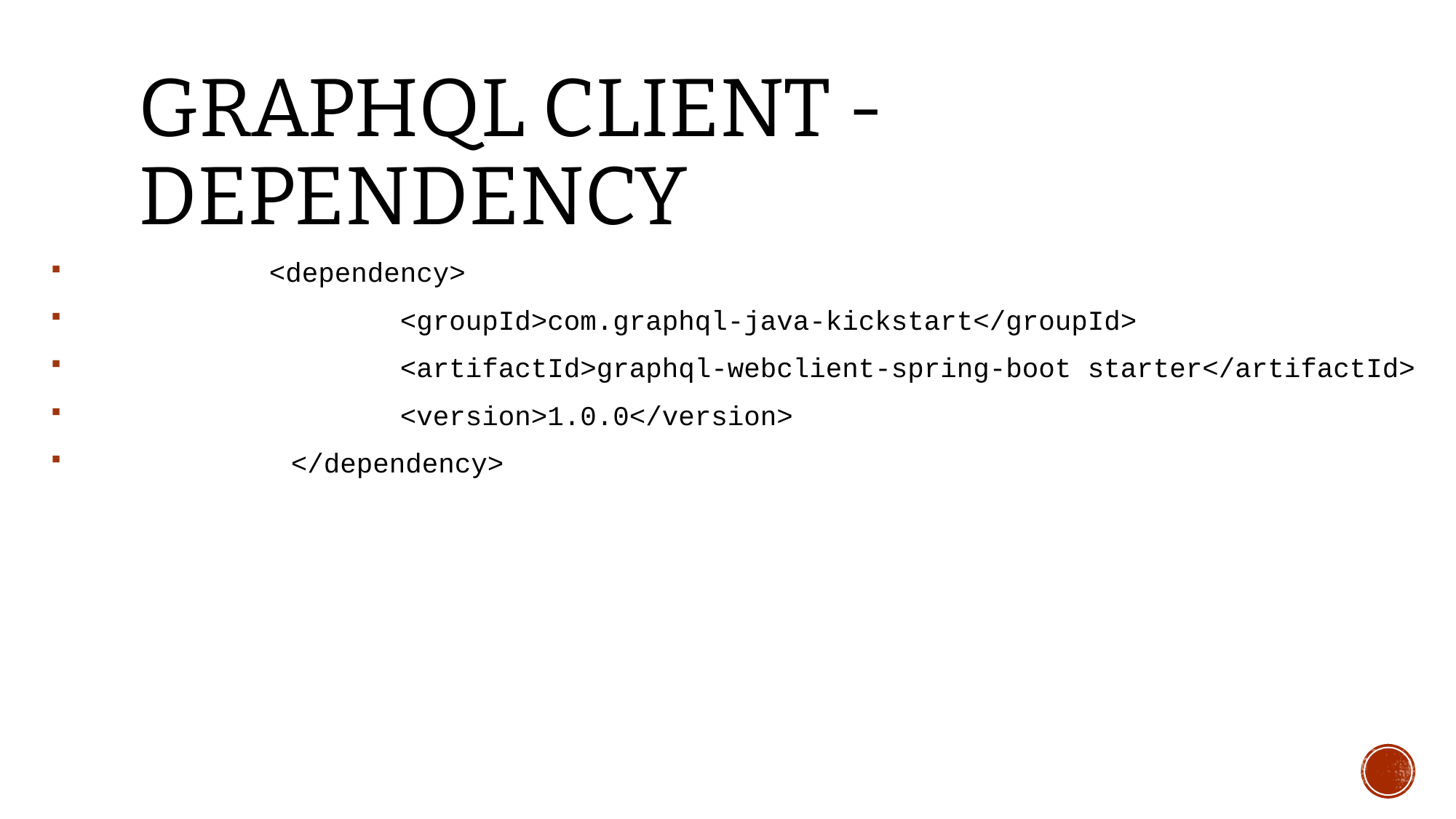

# GraphQl client -dependency
            <dependency>
			<groupId>com.graphql-java-kickstart</groupId>
			<artifactId>graphql-webclient-spring-boot starter</artifactId>
			<version>1.0.0</version>
		</dependency>